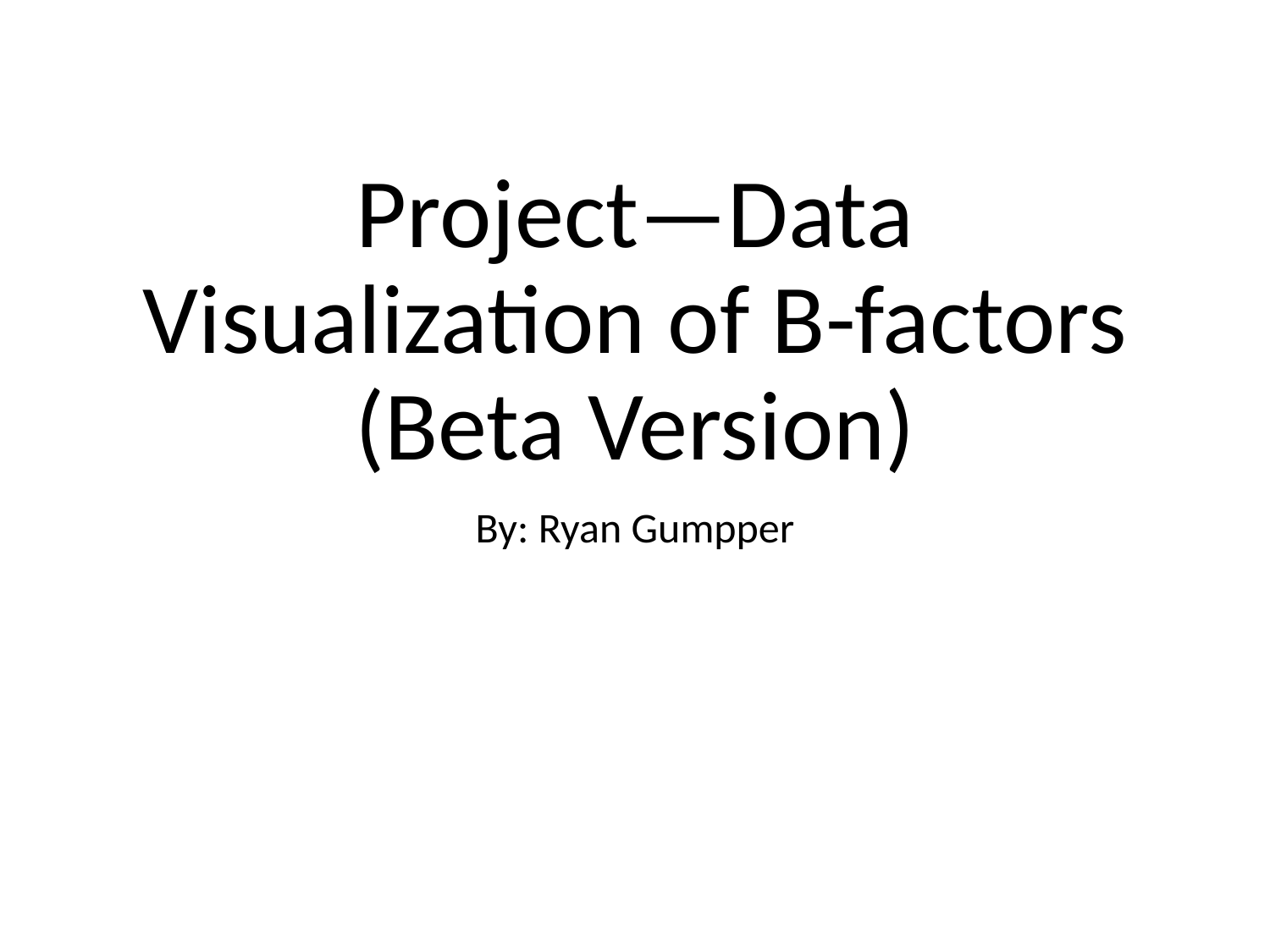

# Project—Data Visualization of B-factors (Beta Version)
By: Ryan Gumpper